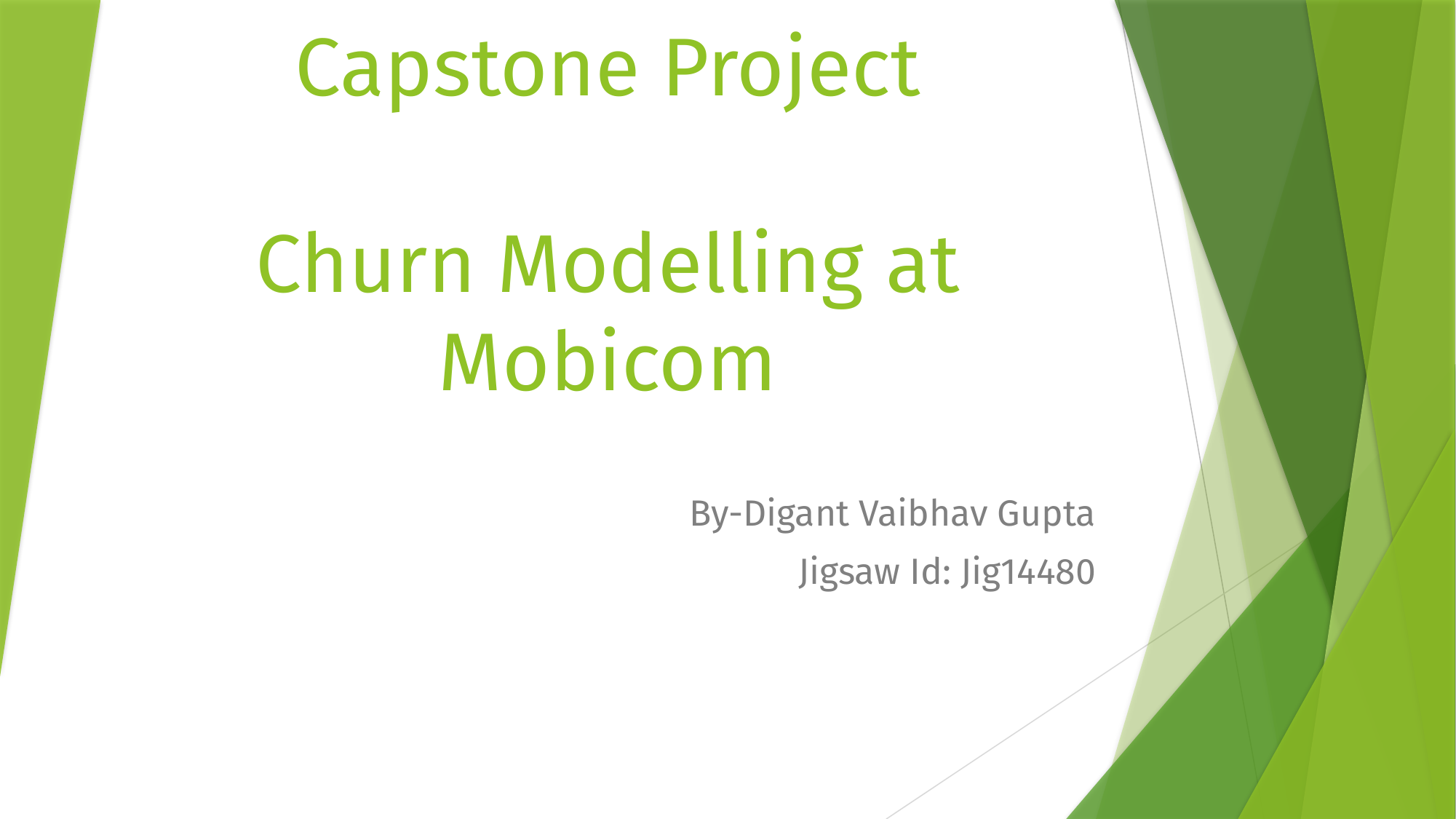

# Capstone Project Churn Modelling at Mobicom
By-Digant Vaibhav Gupta
Jigsaw Id: Jig14480